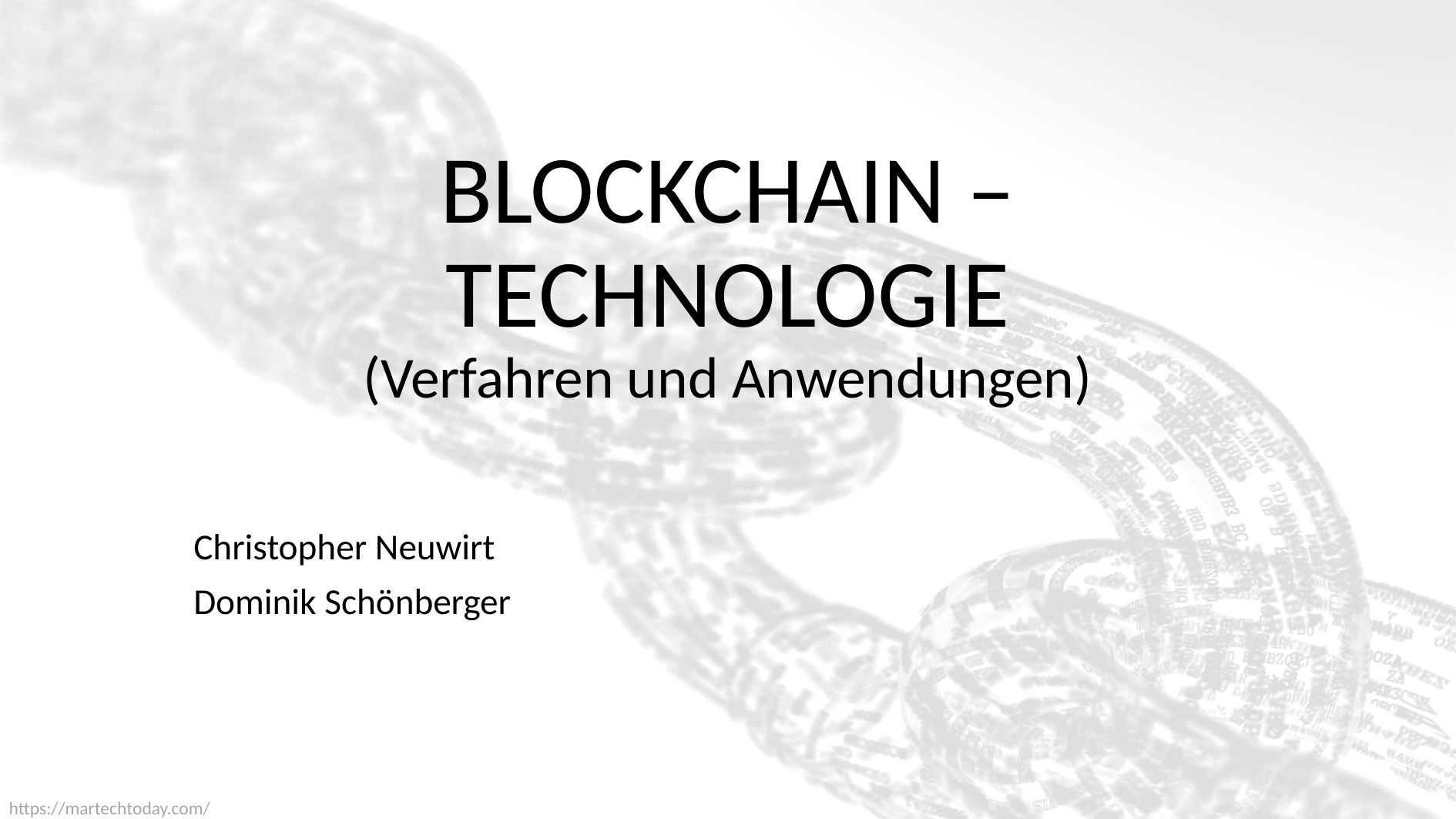

# Blockchain – Technologie (Verfahren und Anwendungen)
Christopher Neuwirt
Dominik Schönberger